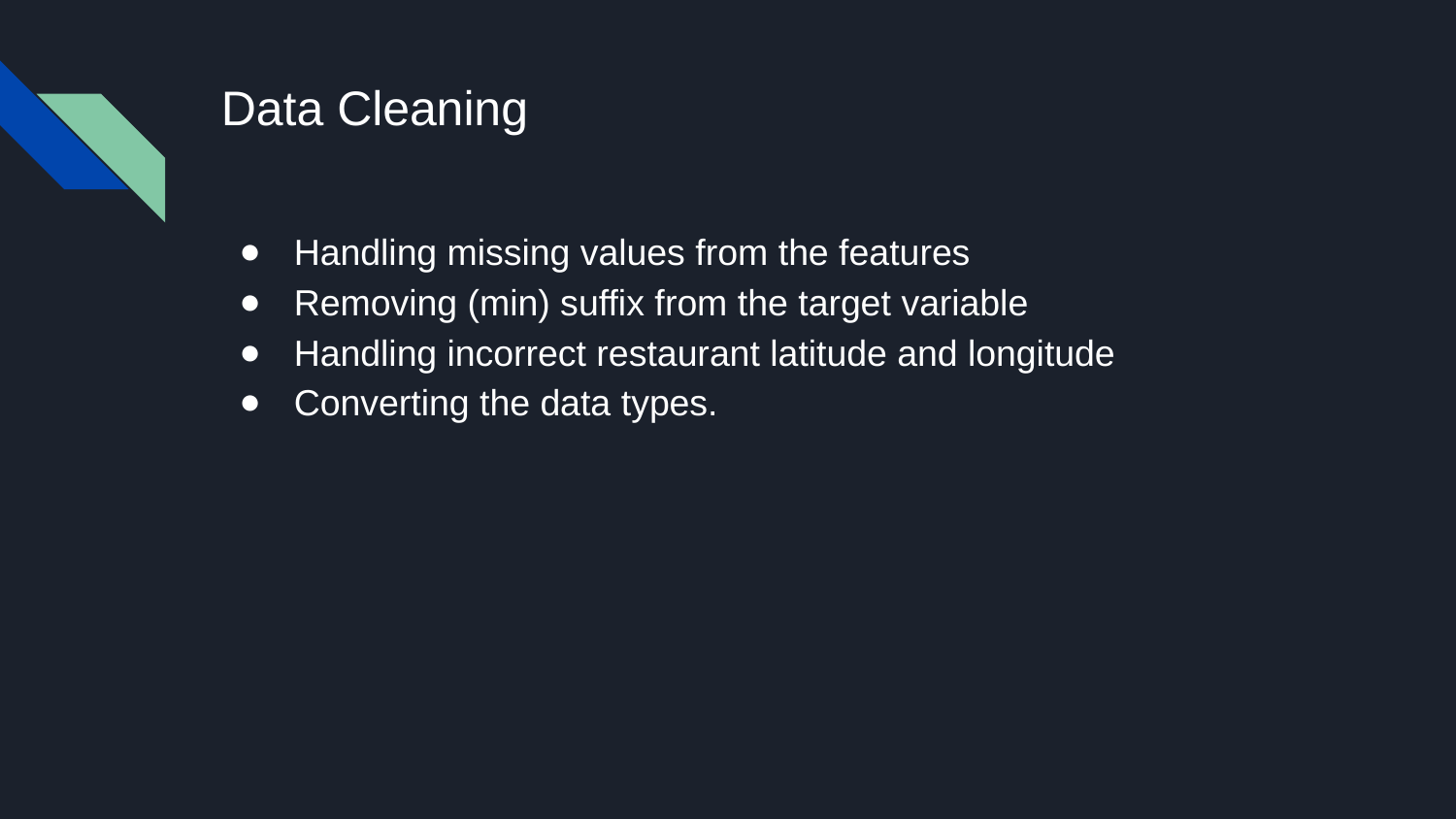

# Data Cleaning
Handling missing values from the features
Removing (min) suffix from the target variable
Handling incorrect restaurant latitude and longitude
Converting the data types.